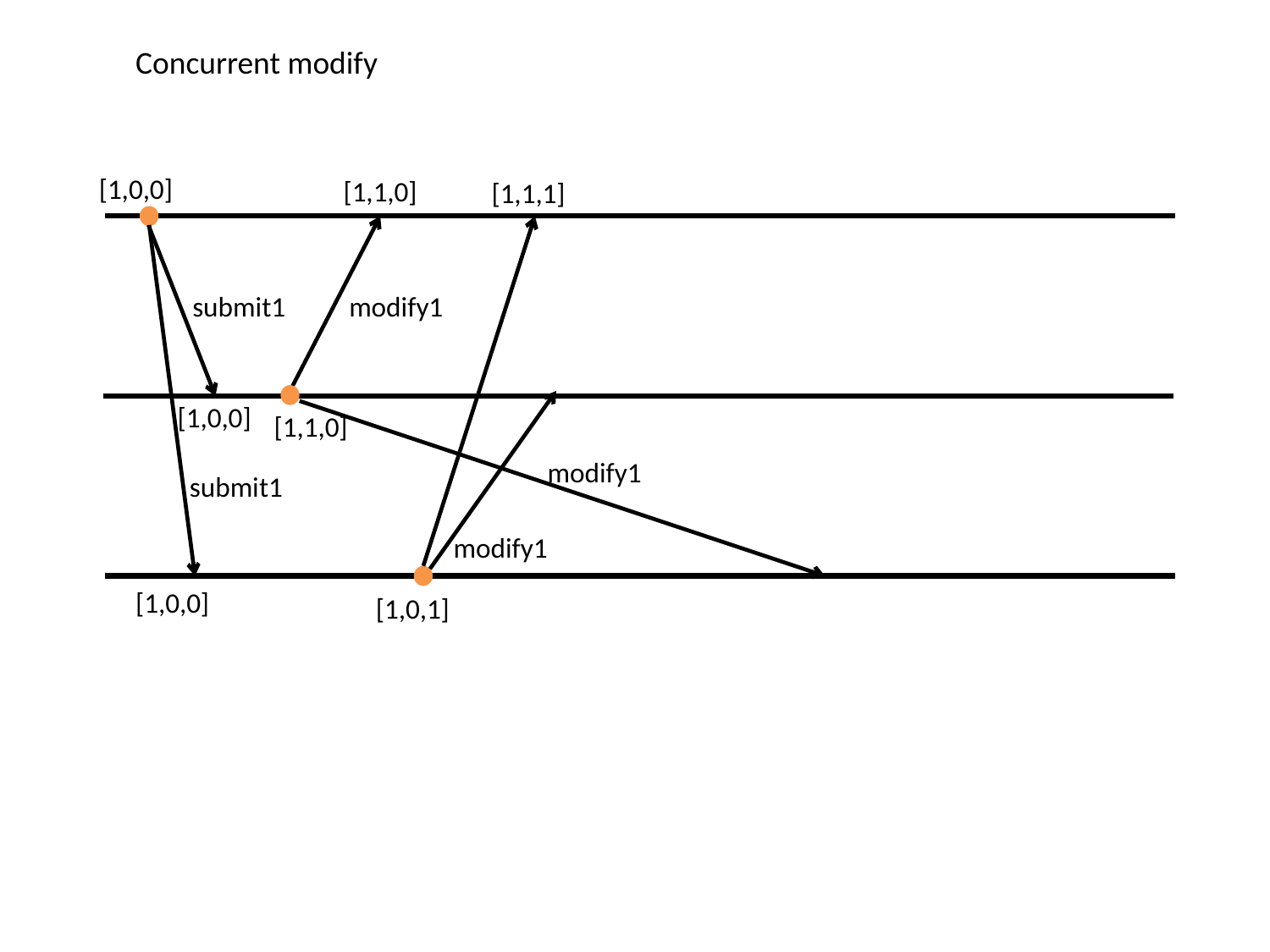

Concurrent modify
[1,0,0]
[1,1,0]
[1,1,1]

submit1
modify1

[1,0,0]
[1,1,0]
modify1
submit1
modify1

[1,0,0]
[1,0,1]